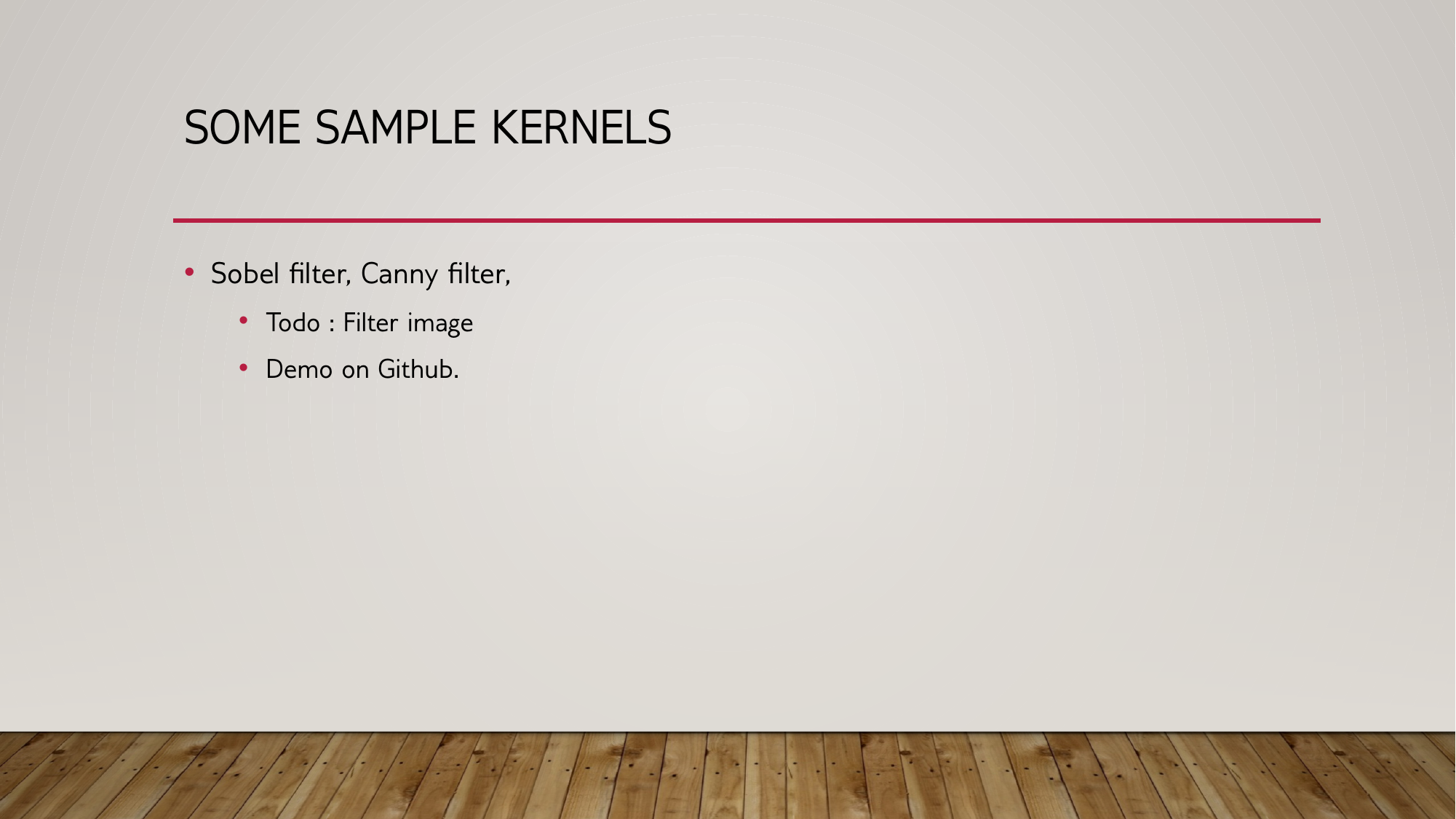

# Some Sample Kernels
Sobel filter, Canny filter,
Todo : Filter image
Demo on Github.